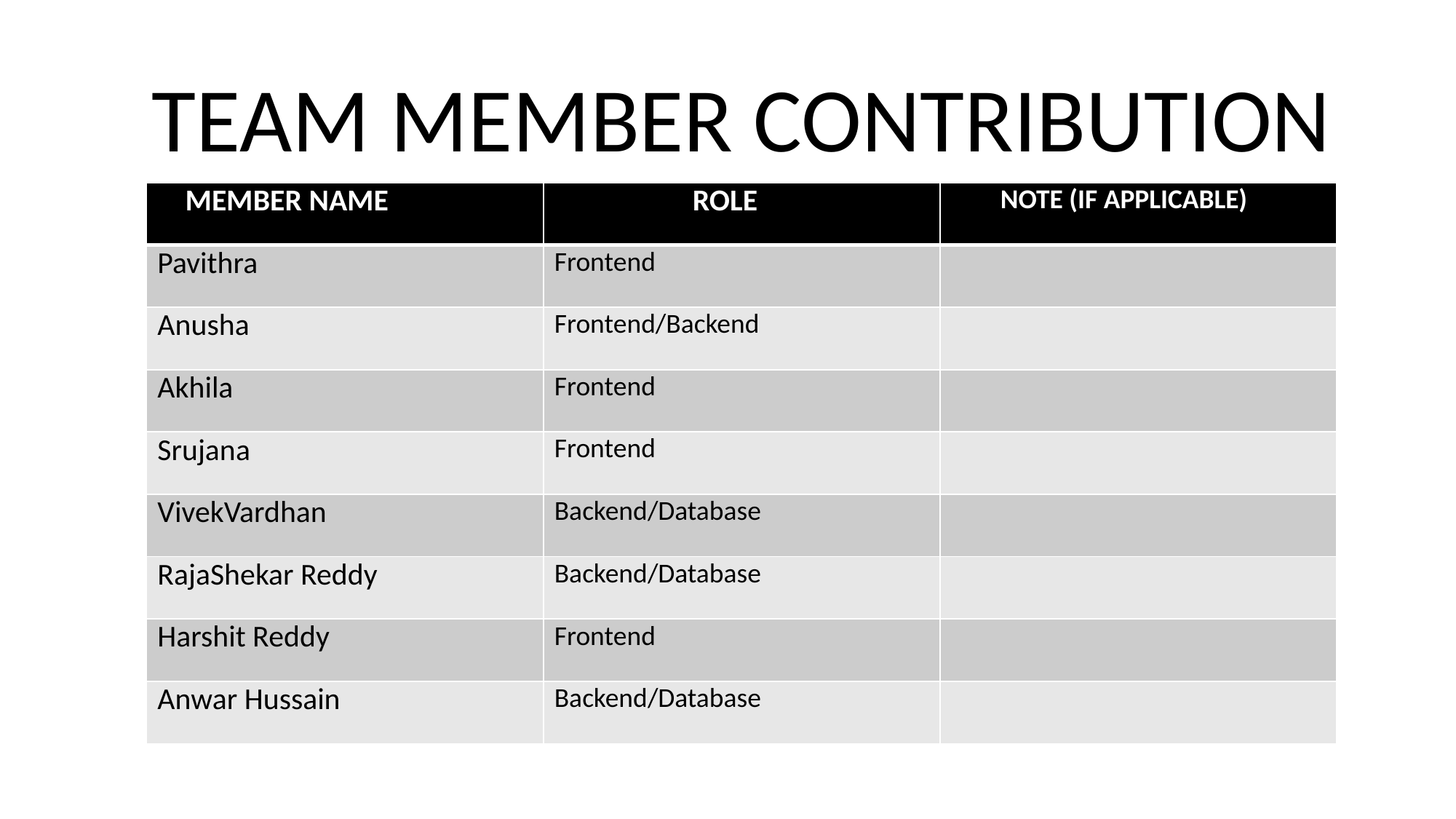

# TEAM MEMBER CONTRIBUTION
| MEMBER NAME | ROLE | NOTE (IF APPLICABLE) |
| --- | --- | --- |
| Pavithra | Frontend |  |
| Anusha | Frontend/Backend |  |
| Akhila | Frontend |  |
| Srujana | Frontend |  |
| VivekVardhan | Backend/Database |  |
| RajaShekar Reddy | Backend/Database |  |
| Harshit Reddy | Frontend |  |
| Anwar Hussain | Backend/Database |  |